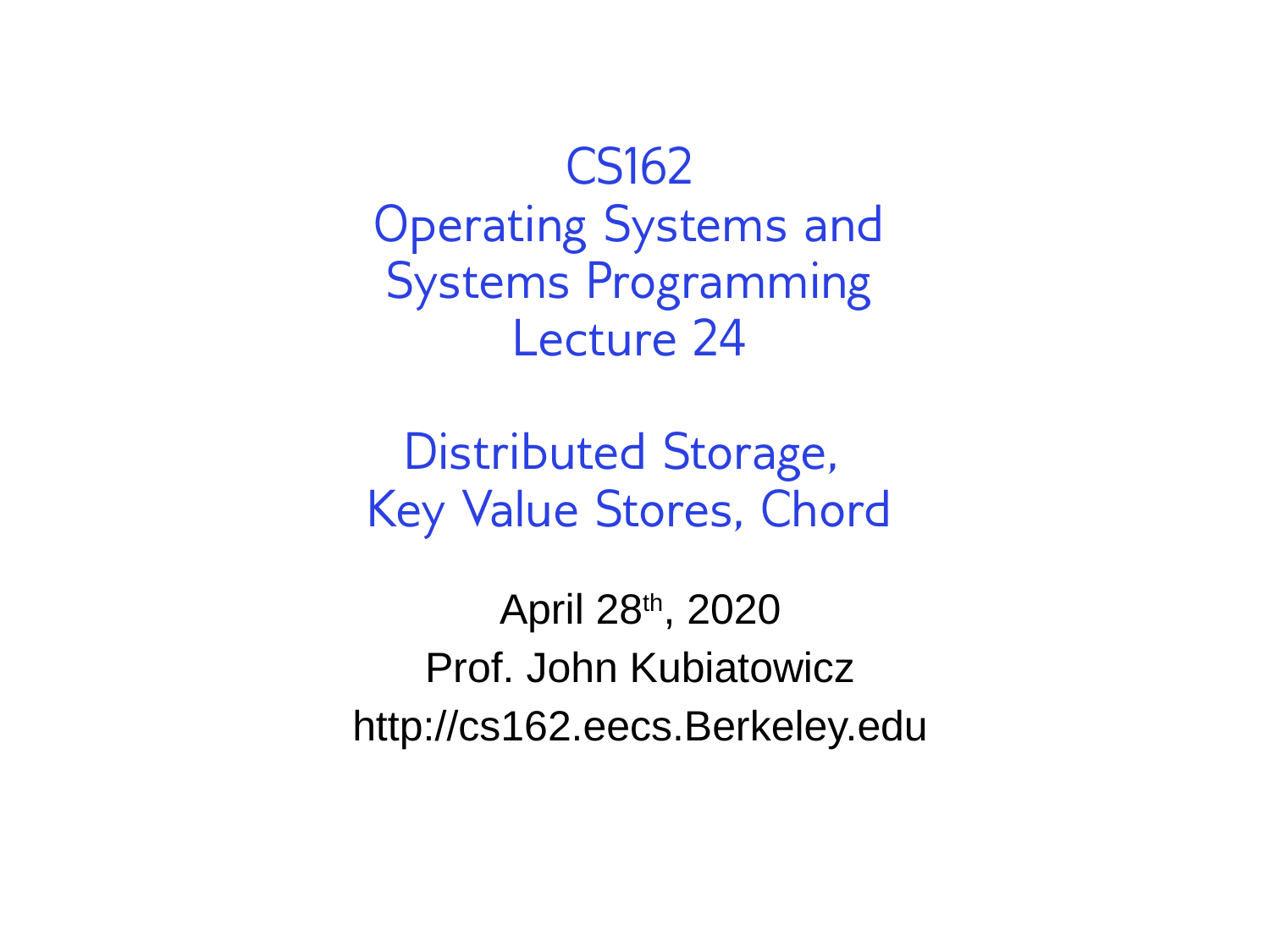

# CS162 Operating Systems and Systems Programming Lecture 24 Distributed Storage, Key Value Stores, Chord
April 28th, 2020
Prof. John Kubiatowicz
http://cs162.eecs.Berkeley.edu